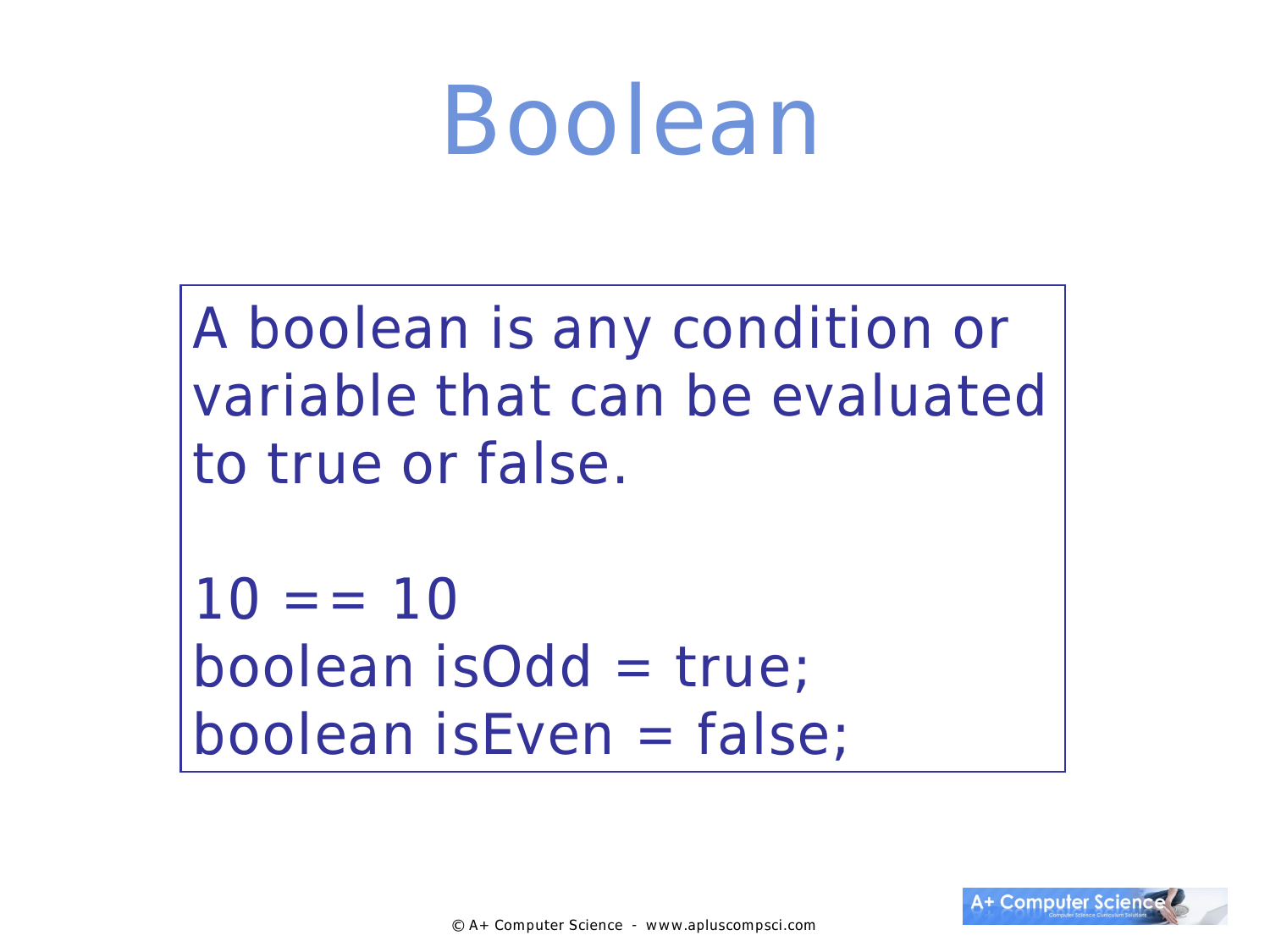

Boolean
A boolean is any condition or
variable that can be evaluated
to true or false.

10 == 10
boolean isOdd = true;
boolean isEven = false;

© A+ Computer Science  -  www.apluscompsci.com